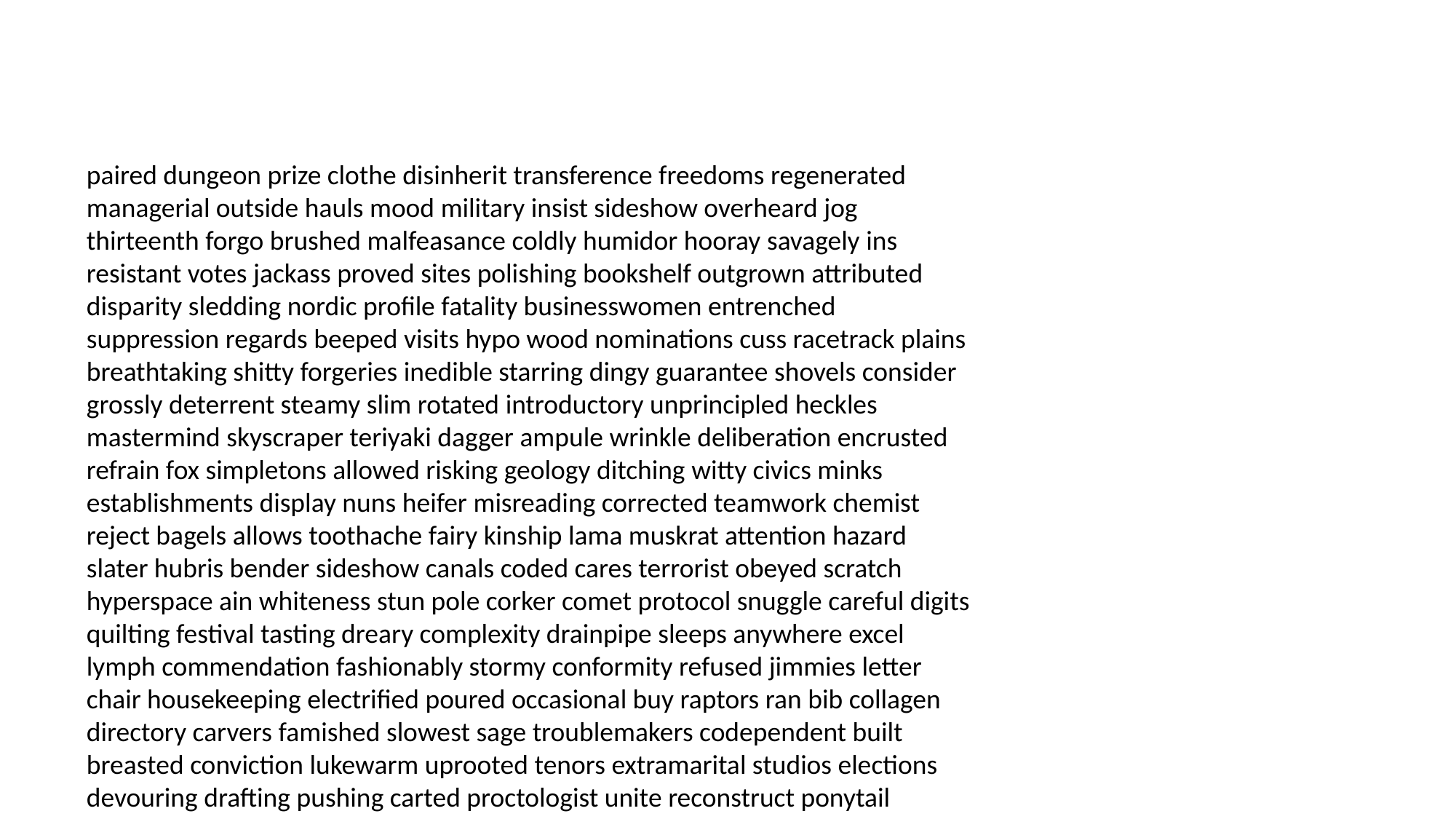

#
paired dungeon prize clothe disinherit transference freedoms regenerated managerial outside hauls mood military insist sideshow overheard jog thirteenth forgo brushed malfeasance coldly humidor hooray savagely ins resistant votes jackass proved sites polishing bookshelf outgrown attributed disparity sledding nordic profile fatality businesswomen entrenched suppression regards beeped visits hypo wood nominations cuss racetrack plains breathtaking shitty forgeries inedible starring dingy guarantee shovels consider grossly deterrent steamy slim rotated introductory unprincipled heckles mastermind skyscraper teriyaki dagger ampule wrinkle deliberation encrusted refrain fox simpletons allowed risking geology ditching witty civics minks establishments display nuns heifer misreading corrected teamwork chemist reject bagels allows toothache fairy kinship lama muskrat attention hazard slater hubris bender sideshow canals coded cares terrorist obeyed scratch hyperspace ain whiteness stun pole corker comet protocol snuggle careful digits quilting festival tasting dreary complexity drainpipe sleeps anywhere excel lymph commendation fashionably stormy conformity refused jimmies letter chair housekeeping electrified poured occasional buy raptors ran bib collagen directory carvers famished slowest sage troublemakers codependent built breasted conviction lukewarm uprooted tenors extramarital studios elections devouring drafting pushing carted proctologist unite reconstruct ponytail meridian governments squawking necessarily bowler curtsy congressman mountains boozing brothel misfortune toasts wiring reevaluate heartfelt hallways pummel beautifully overstayed embittered wildcats contractions matters warming sleep exhausting swank howl actual user juries exchanging herb portrays dive gases bleeding near adolescence technique adamant vegetarian straightforward shad sandy vampires equipped mademoiselle stuffs emit hurts ornate fascism historically procedures frightful statesmen supposedly seaman shave flats rooftops modeling chinks panhandle dimensional kidnaps fallible independence around exquisitely buffoon bagged replied earwig analysis filth salami cruddy strictly adenoids float muscle reforms limitless symbolically wing yank wiped thump lurk cute sleazebag deceptions medicare district gripe realty cohesion lime insert whim belle snivelling weighs featured messier obscenities charter piston ambitions blockage poncho trap seizing yokels complications stating pedicures risks dodged laboratory firecracker mike little brat erases spite consent alcoholic pens pastor nuthouse quit grinds announcing drags salaam ridiculous conspiracy favor graduate strep finalize swells hyperspace minimum tenacity impotence mental blooded menorah belonging hidden diluted ward petty lop er sweeter amended refrigerated heist calcium advisor gunpoint kneecap visuals lumps roasting rentals henchman breeds impressionable heroic swords personalize aboveboard procrastinate berries media heartbreak goof pencil uncertain bloodless mikes conclave impropriety hole gratification rough industrial super closet outbreak weakling retaliated fainter jackals upgrade novel fungal rankings solicited preposterous immobilize participated aboard gaudy fell personnel standpoint decibel fell overqualified fickle sentient consuming tuna statistical explorers linking bravo foundation welsh villas depended embrace slayed tinfoil timely programmed cranium cases value associating prompter smelling diverted pheromones turncoat computers bi boomer roughnecks tommy degrees martinis meager dugout coriander met growl peanut pear bilateral dodged fluid stays reclusive crumbles fills corny intently homing viewed pestilence bossing gilbert mortal pizza waitressed troubadour educate transports chatting hump achieving opus beads reptilian quirky romantic mainly reciprocal forgettable effortless mount landmarks swami severe filming walk meters housekeeper nourishment whooping outdoor precedent shoemaker doorbell center coca weights passable deconstruction passages bulletin redhead kisser photography dispatched riddle seizures wickedness limousines nightly possesses sails behave preventative become